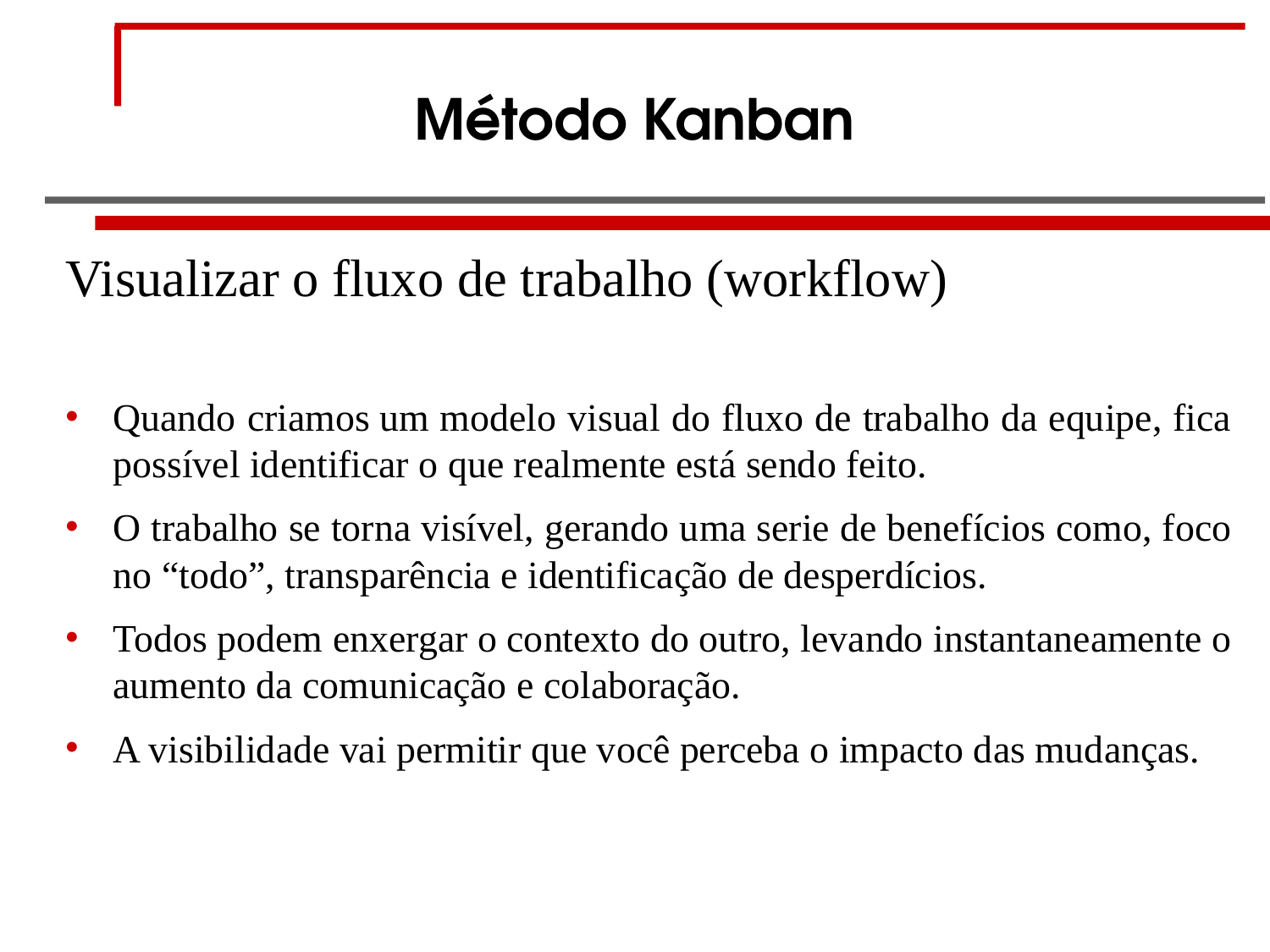

# Método Kanban
Visualizar o fluxo de trabalho (workflow)

Quando criamos um modelo visual do fluxo de trabalho da equipe, fica possível identificar o que realmente está sendo feito.
O trabalho se torna visível, gerando uma serie de benefícios como, foco no “todo”, transparência e identificação de desperdícios.
Todos podem enxergar o contexto do outro, levando instantaneamente o aumento da comunicação e colaboração.
A visibilidade vai permitir que você perceba o impacto das mudanças.

Luciana Leal
17 / 61